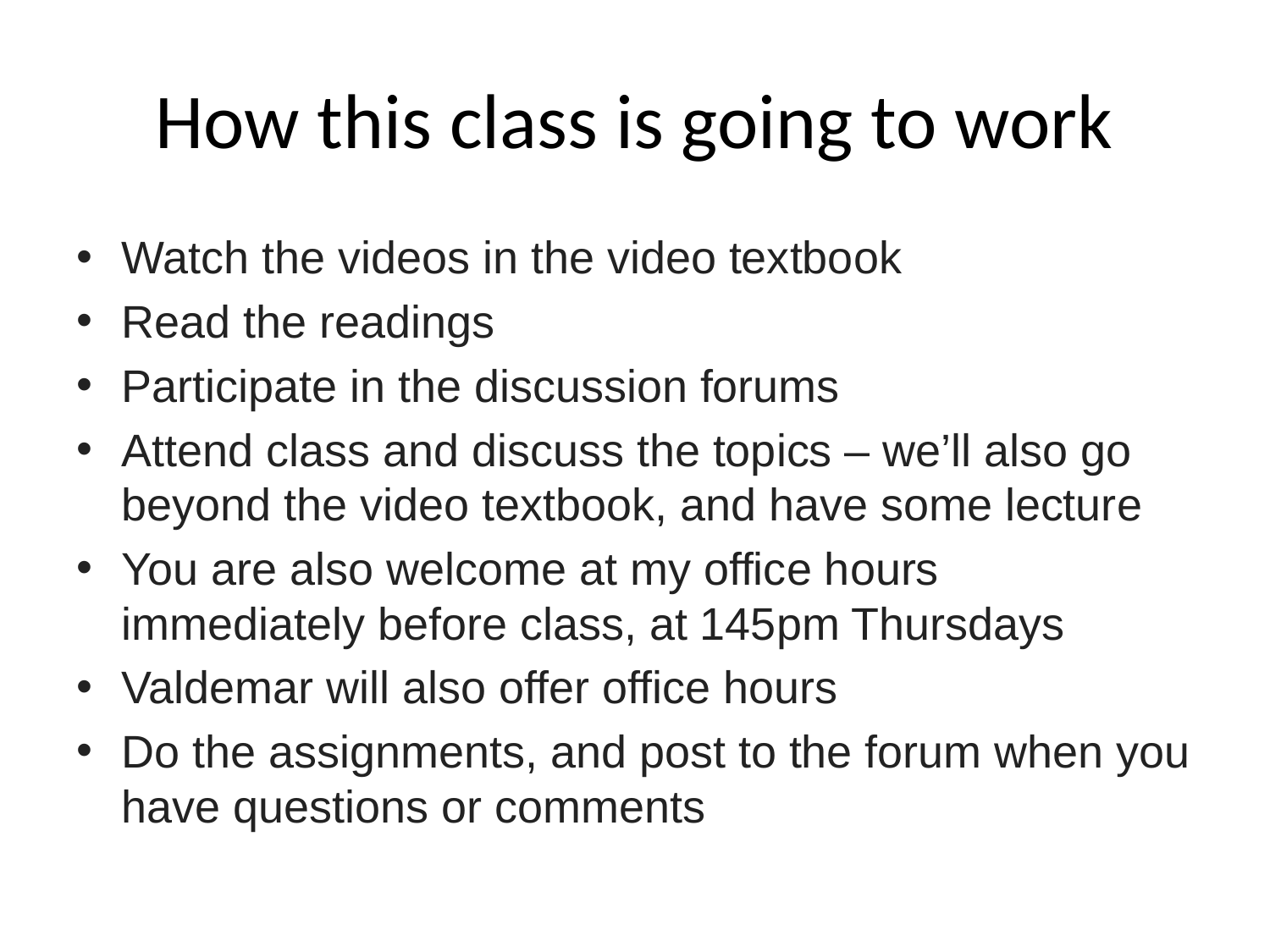

# How this class is going to work
Watch the videos in the video textbook
Read the readings
Participate in the discussion forums
Attend class and discuss the topics – we’ll also go beyond the video textbook, and have some lecture
You are also welcome at my office hours immediately before class, at 145pm Thursdays
Valdemar will also offer office hours
Do the assignments, and post to the forum when you have questions or comments